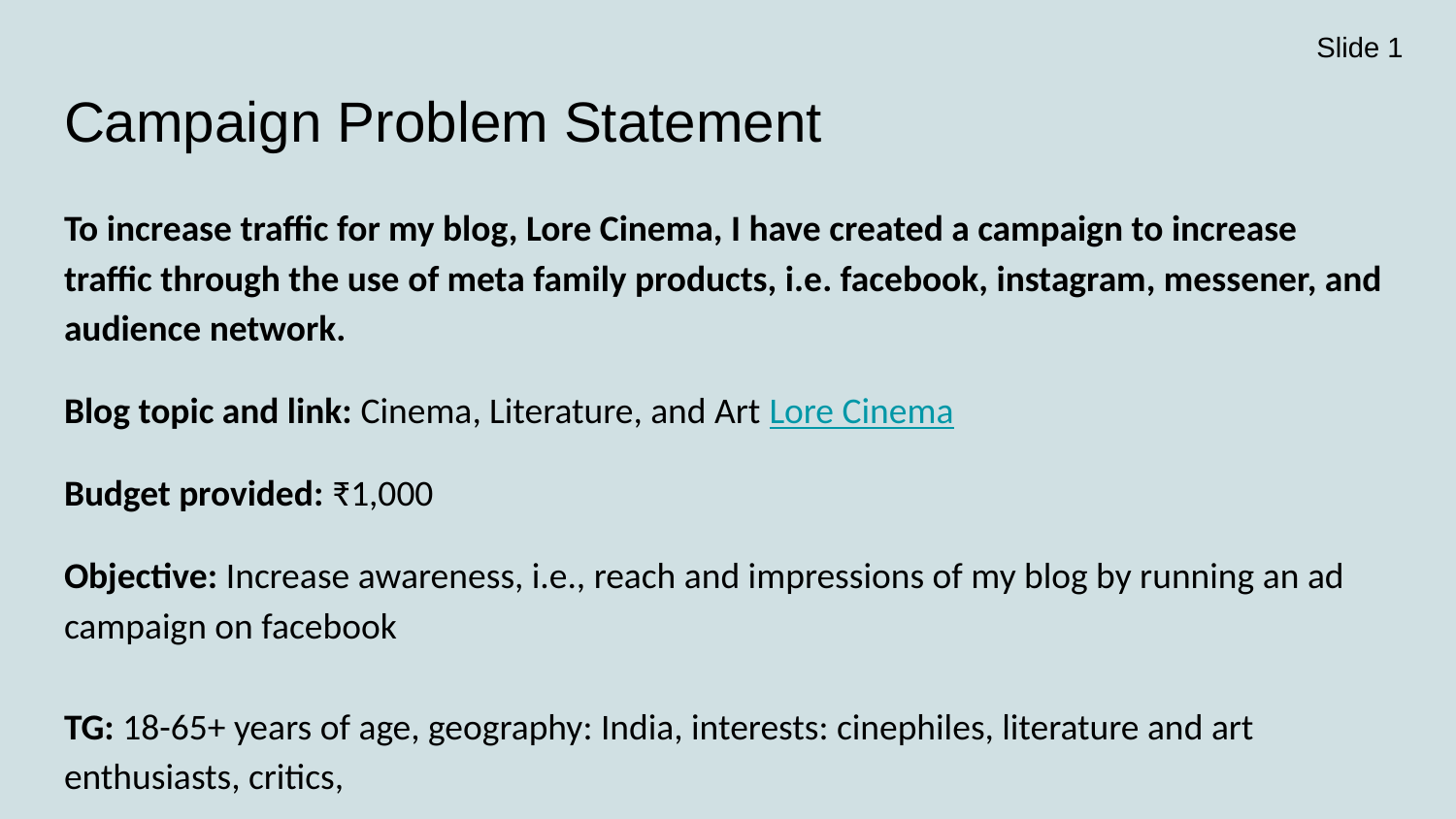

Slide 1
# Campaign Problem Statement
To increase traffic for my blog, Lore Cinema, I have created a campaign to increase traffic through the use of meta family products, i.e. facebook, instagram, messener, and audience network.
Blog topic and link: Cinema, Literature, and Art Lore Cinema
Budget provided: ₹1,000
Objective: Increase awareness, i.e., reach and impressions of my blog by running an ad campaign on facebook

TG: 18-65+ years of age, geography: India, interests: cinephiles, literature and art enthusiasts, critics,